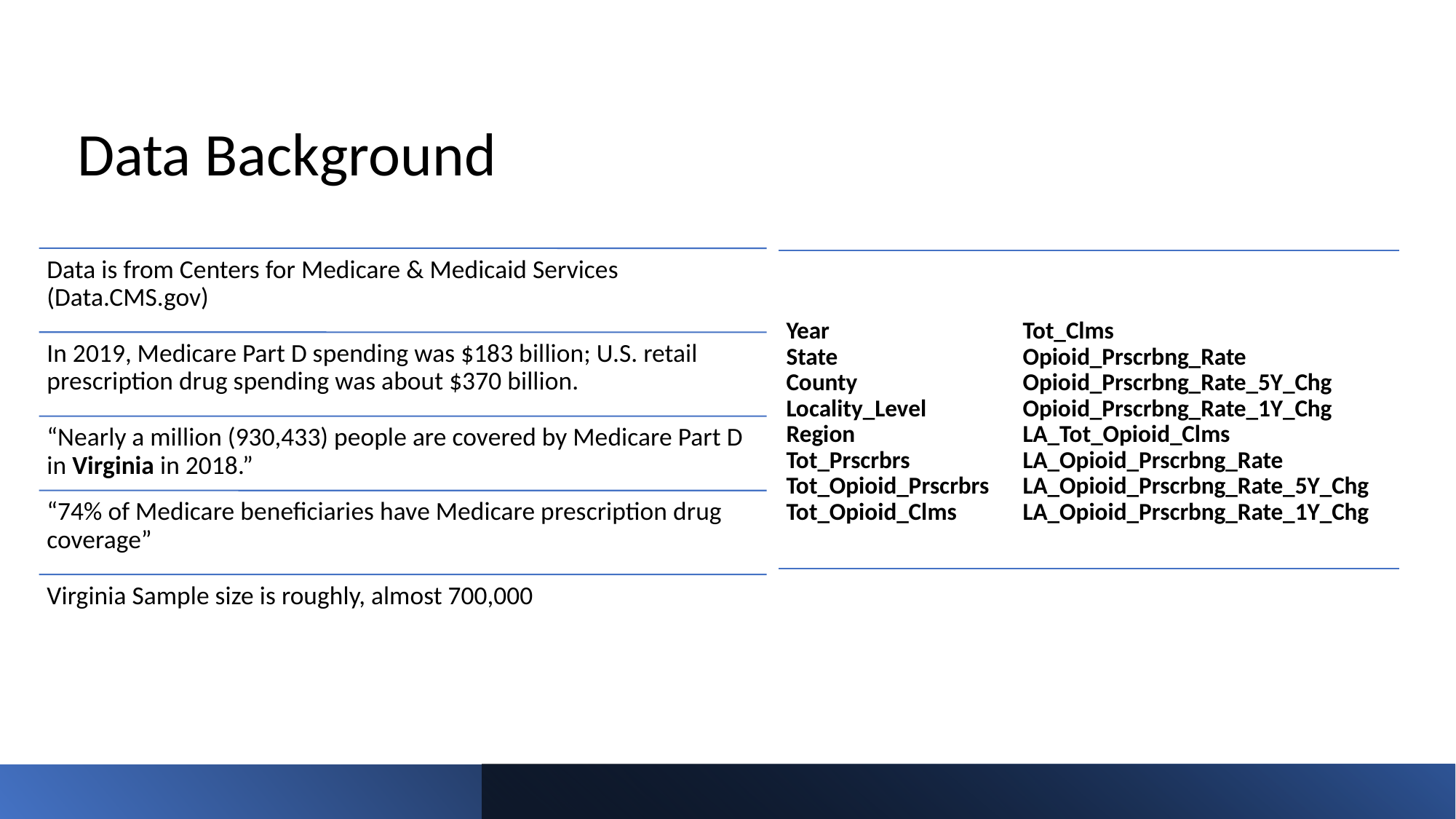

# Data Background
Data is from Centers for Medicare & Medicaid Services (Data.CMS.gov)
In 2019, Medicare Part D spending was $183 billion; U.S. retail prescription drug spending was about $370 billion.
“Nearly a million (930,433) people are covered by Medicare Part D in Virginia in 2018.”
“74% of Medicare beneficiaries have Medicare prescription drug coverage”
Virginia Sample size is roughly, almost 700,000
| Year State County Locality\_Level Region Tot\_Prscrbrs Tot\_Opioid\_Prscrbrs Tot\_Opioid\_Clms | Tot\_Clms Opioid\_Prscrbng\_Rate Opioid\_Prscrbng\_Rate\_5Y\_Chg Opioid\_Prscrbng\_Rate\_1Y\_Chg LA\_Tot\_Opioid\_Clms LA\_Opioid\_Prscrbng\_Rate LA\_Opioid\_Prscrbng\_Rate\_5Y\_Chg LA\_Opioid\_Prscrbng\_Rate\_1Y\_Chg |
| --- | --- |